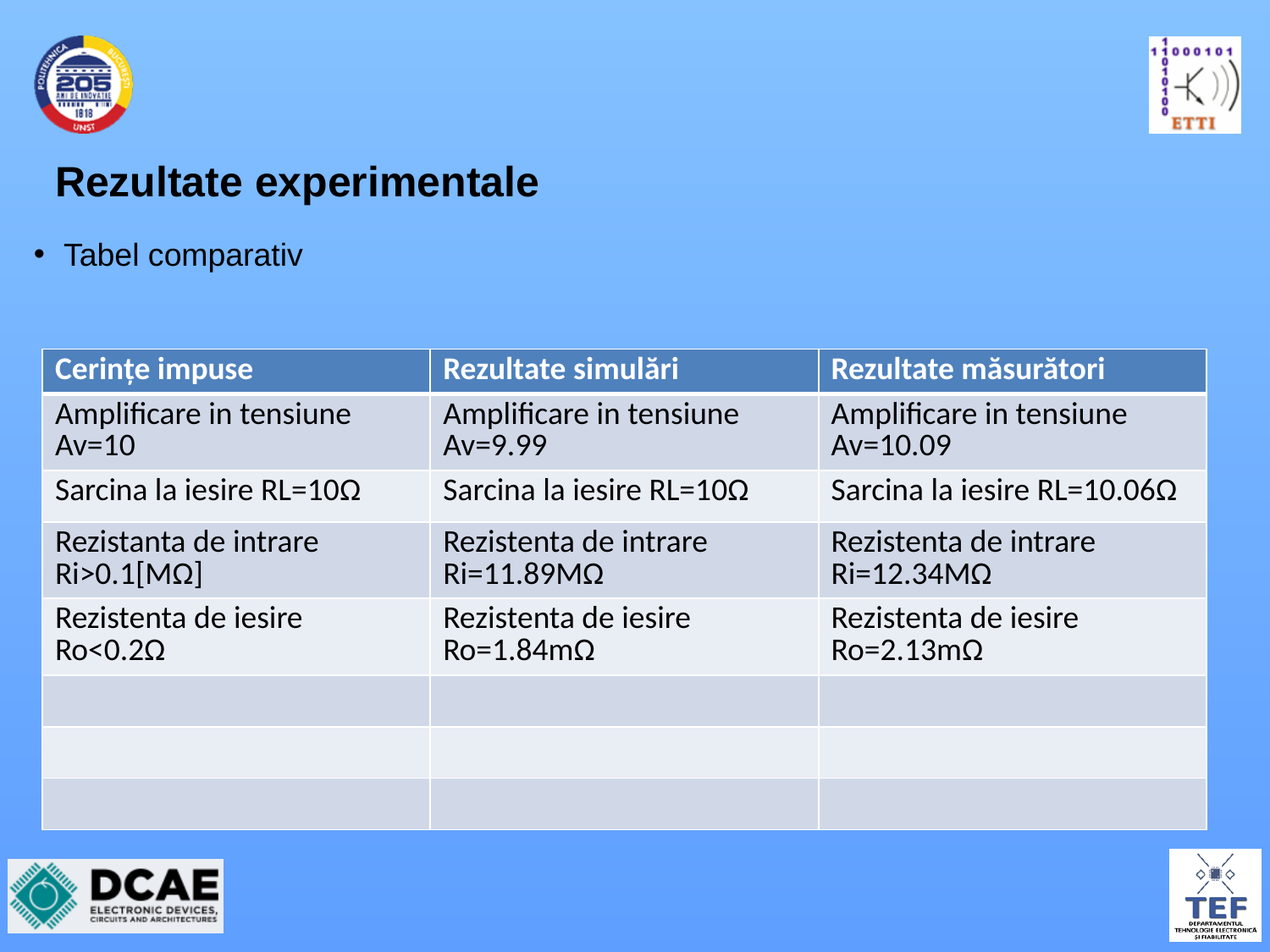

# Rezultate experimentale
Tabel comparativ
| Cerințe impuse | Rezultate simulări | Rezultate măsurători |
| --- | --- | --- |
| Amplificare in tensiune Av=10 | Amplificare in tensiune Av=9.99 | Amplificare in tensiune Av=10.09 |
| Sarcina la iesire RL=10Ω | Sarcina la iesire RL=10Ω | Sarcina la iesire RL=10.06Ω |
| Rezistanta de intrare Ri>0.1[MΩ] | Rezistenta de intrare Ri=11.89MΩ | Rezistenta de intrare Ri=12.34MΩ |
| Rezistenta de iesire Ro<0.2Ω | Rezistenta de iesire Ro=1.84mΩ | Rezistenta de iesire Ro=2.13mΩ |
|  |  |  |
|  |  |  |
|  |  |  |